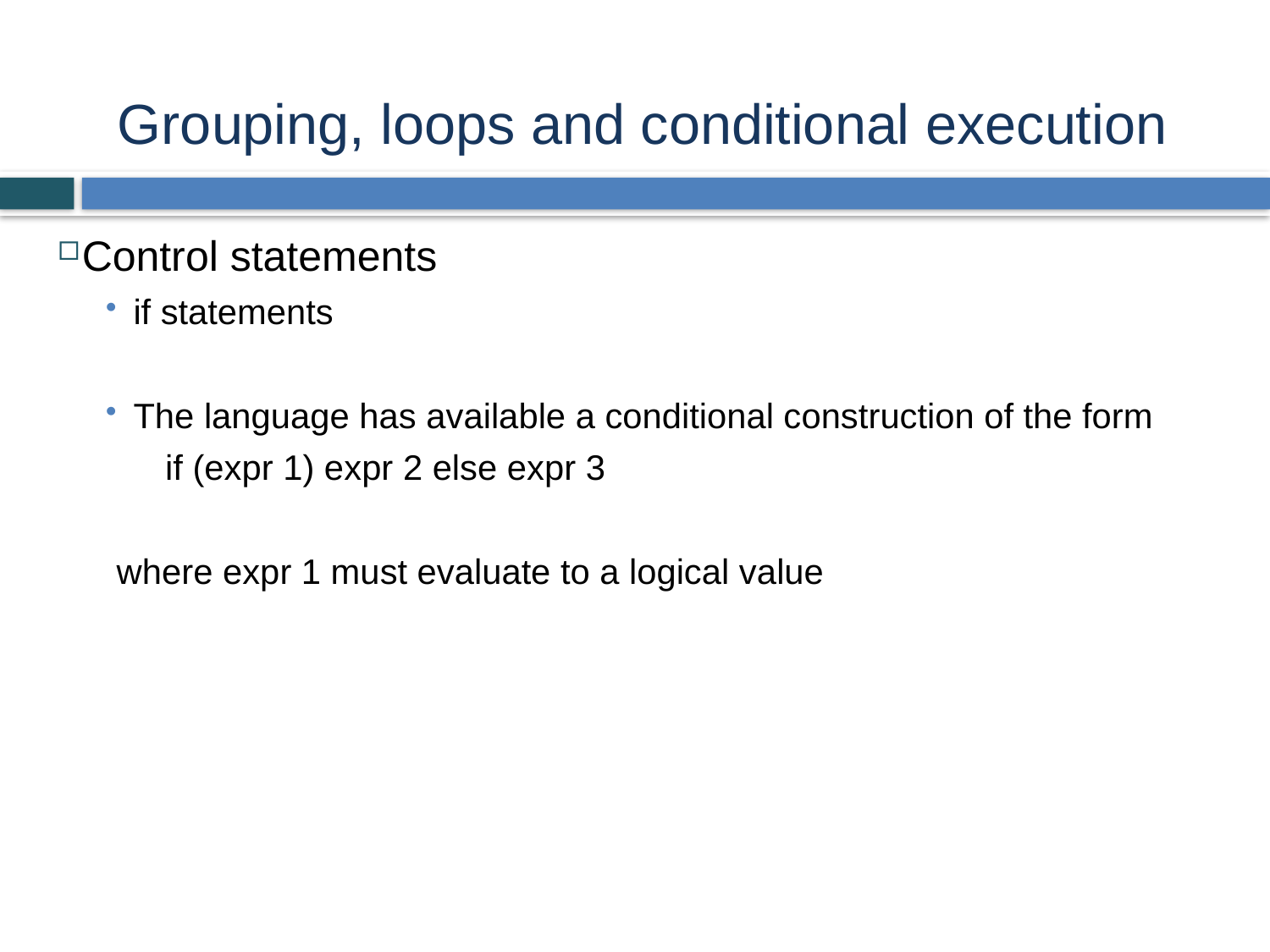

# Grouping, loops and conditional execution

Control statements
if statements

The language has available a conditional construction of the form
      if (expr 1) expr 2 else expr 3

 where expr 1 must evaluate to a logical value